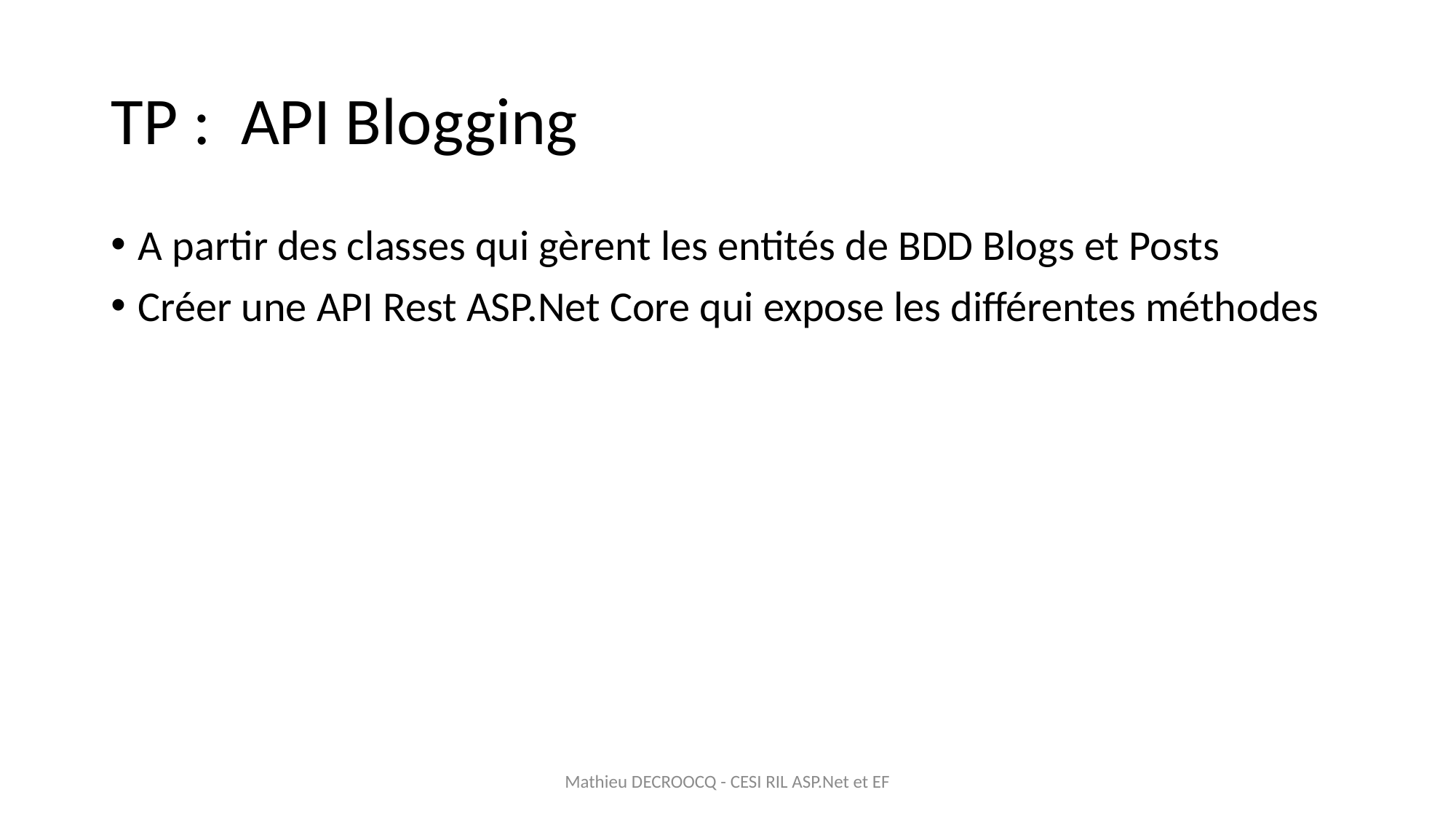

# TP :  API Blogging
A partir des classes qui gèrent les entités de BDD Blogs et Posts
Créer une API Rest ASP.Net Core qui expose les différentes méthodes
Mathieu DECROOCQ - CESI RIL ASP.Net et EF